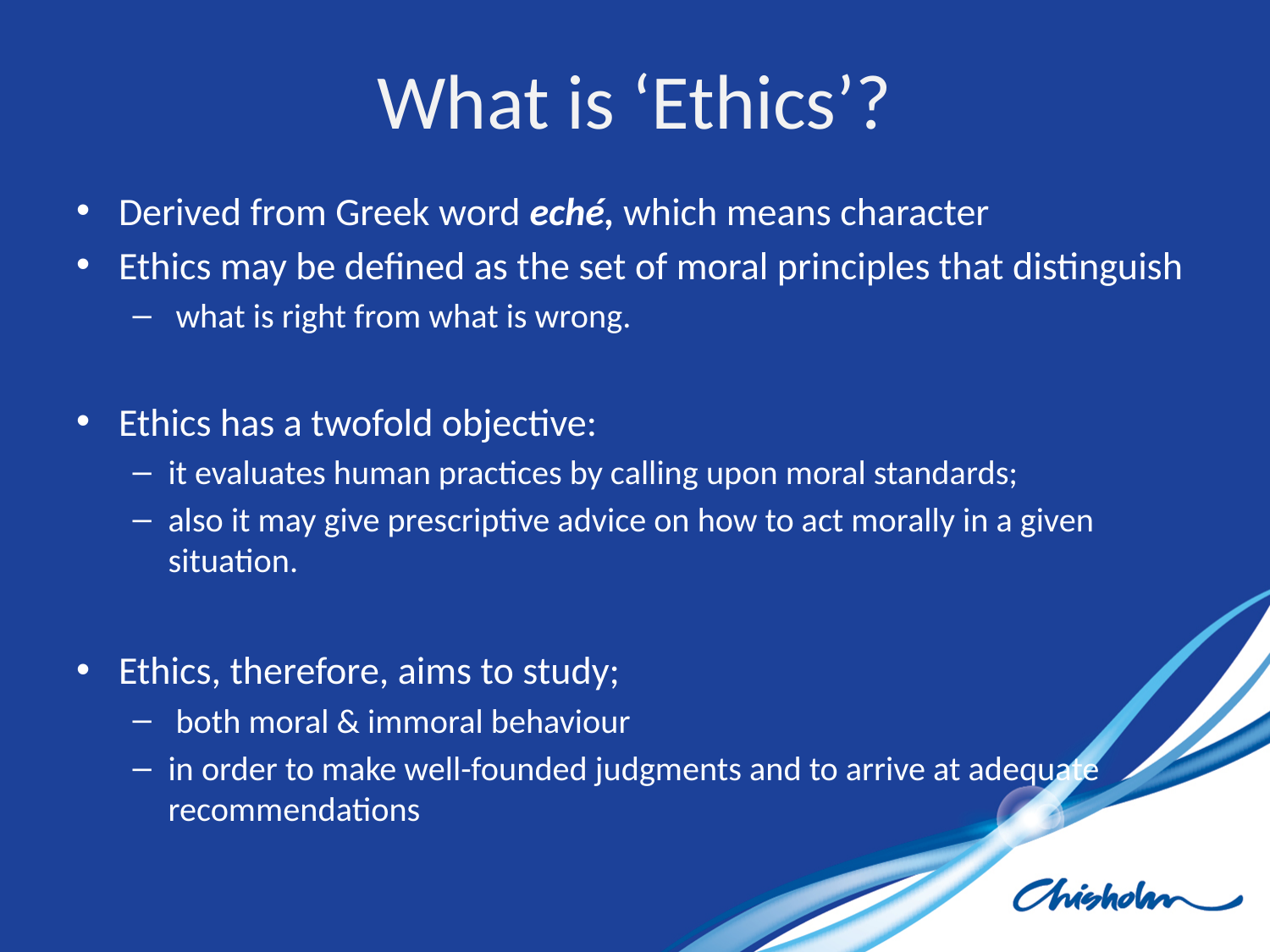

# What is ‘Ethics’?
Derived from Greek word eché, which means character
Ethics may be defined as the set of moral principles that distinguish
 what is right from what is wrong.

Ethics has a twofold objective:
it evaluates human practices by calling upon moral standards;
also it may give prescriptive advice on how to act morally in a given situation.

Ethics, therefore, aims to study;
 both moral & immoral behaviour
in order to make well-founded judgments and to arrive at adequate recommendations